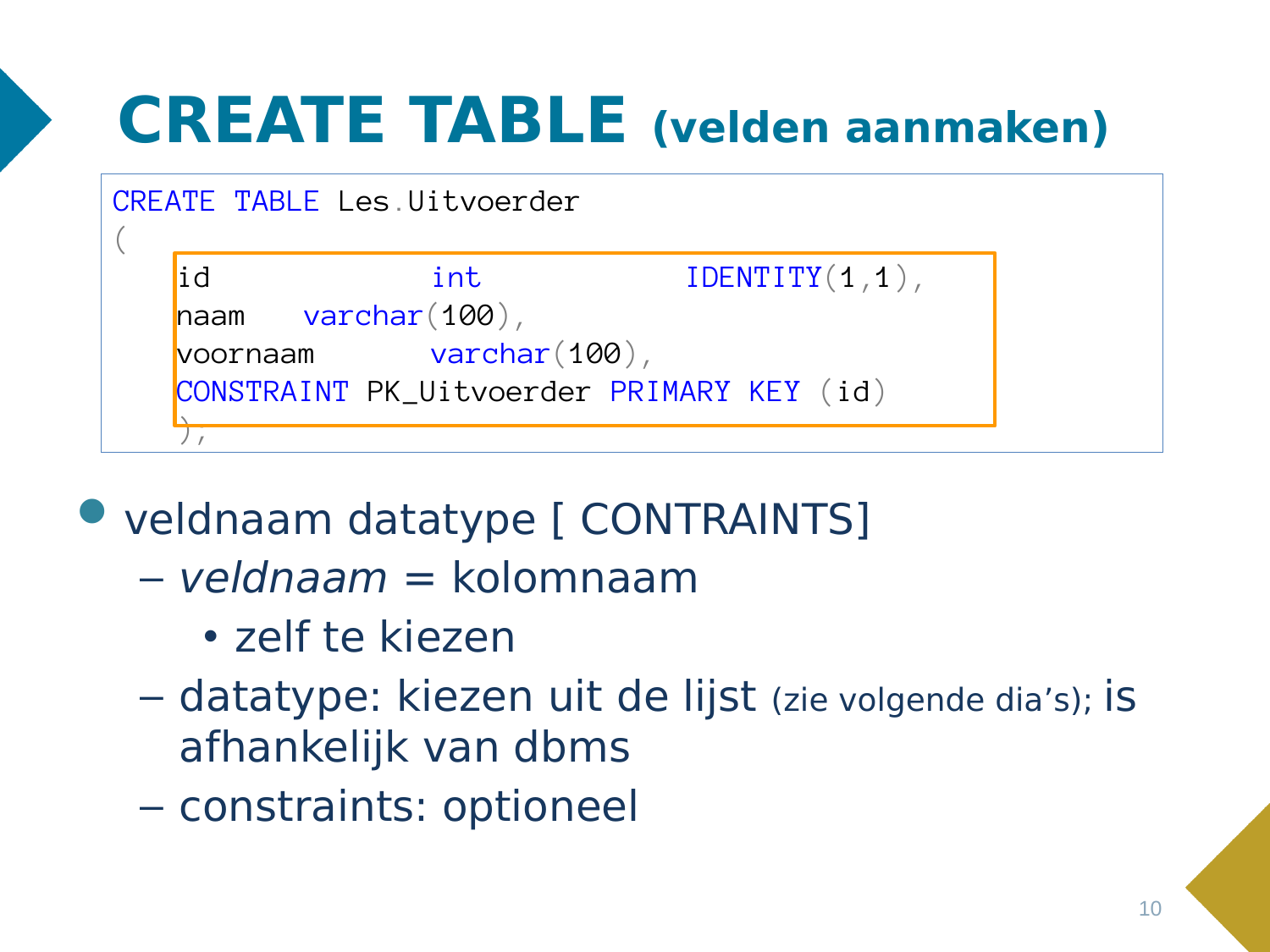

# CREATE TABLE (velden aanmaken)
CREATE TABLE Les.Uitvoerder
(
id 		int 		IDENTITY(1,1),
naam 	varchar(100),
voornaam 	varchar(100),
CONSTRAINT PK_Uitvoerder PRIMARY KEY (id)
);

veldnaam datatype [ CONTRAINTS]
veldnaam = kolomnaam
zelf te kiezen
datatype: kiezen uit de lijst (zie volgende dia’s); is afhankelijk van dbms
constraints: optioneel
10